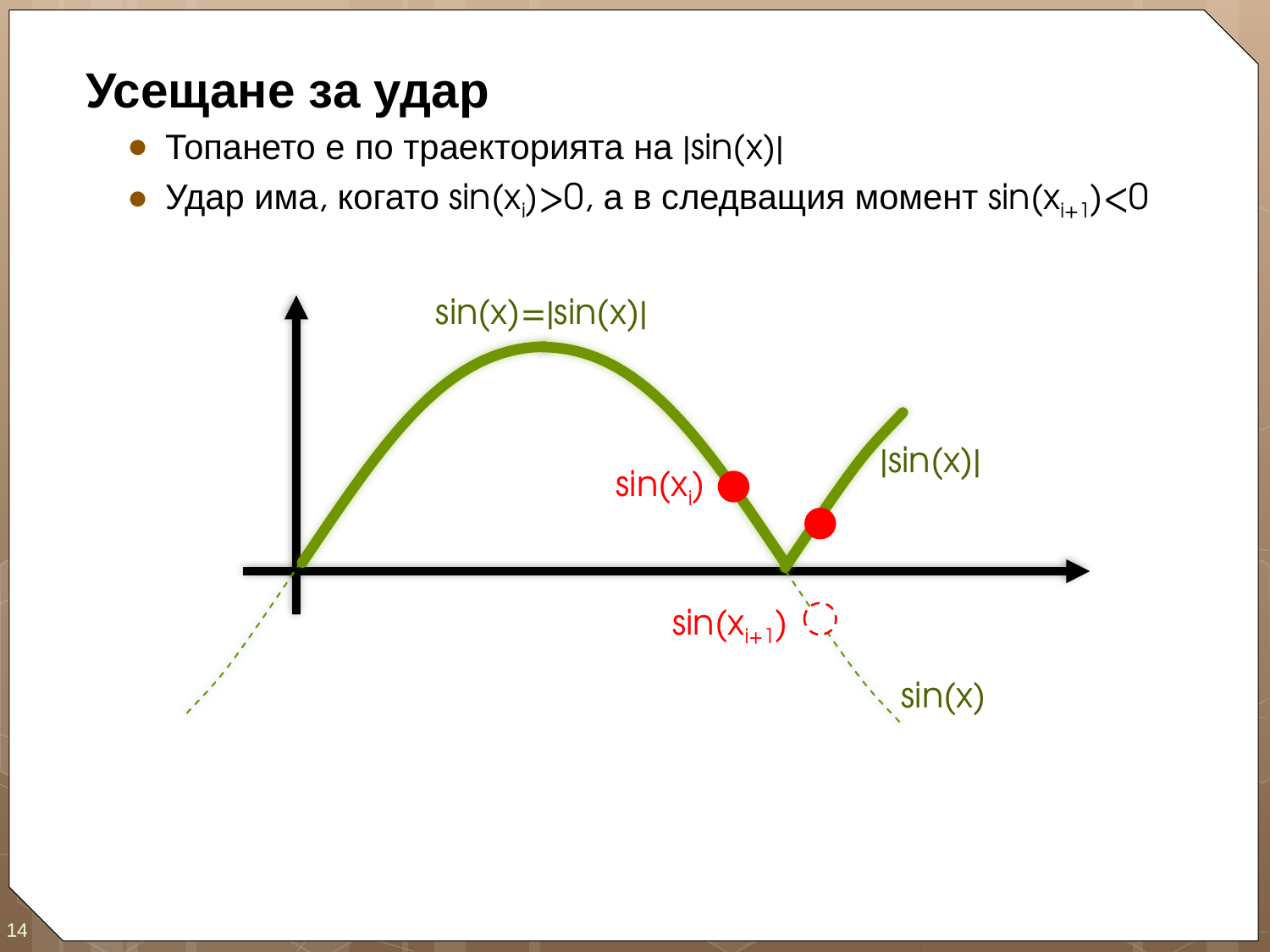

Усещане за удар
Топането е по траекторията на |sin(x)|
Удар има, когато sin(xi)>0, а в следващия момент sin(xi+1)<0
sin(x)=|sin(x)|

|sin(x)|
sin(xi)

sin(xi+1)

sin(x)